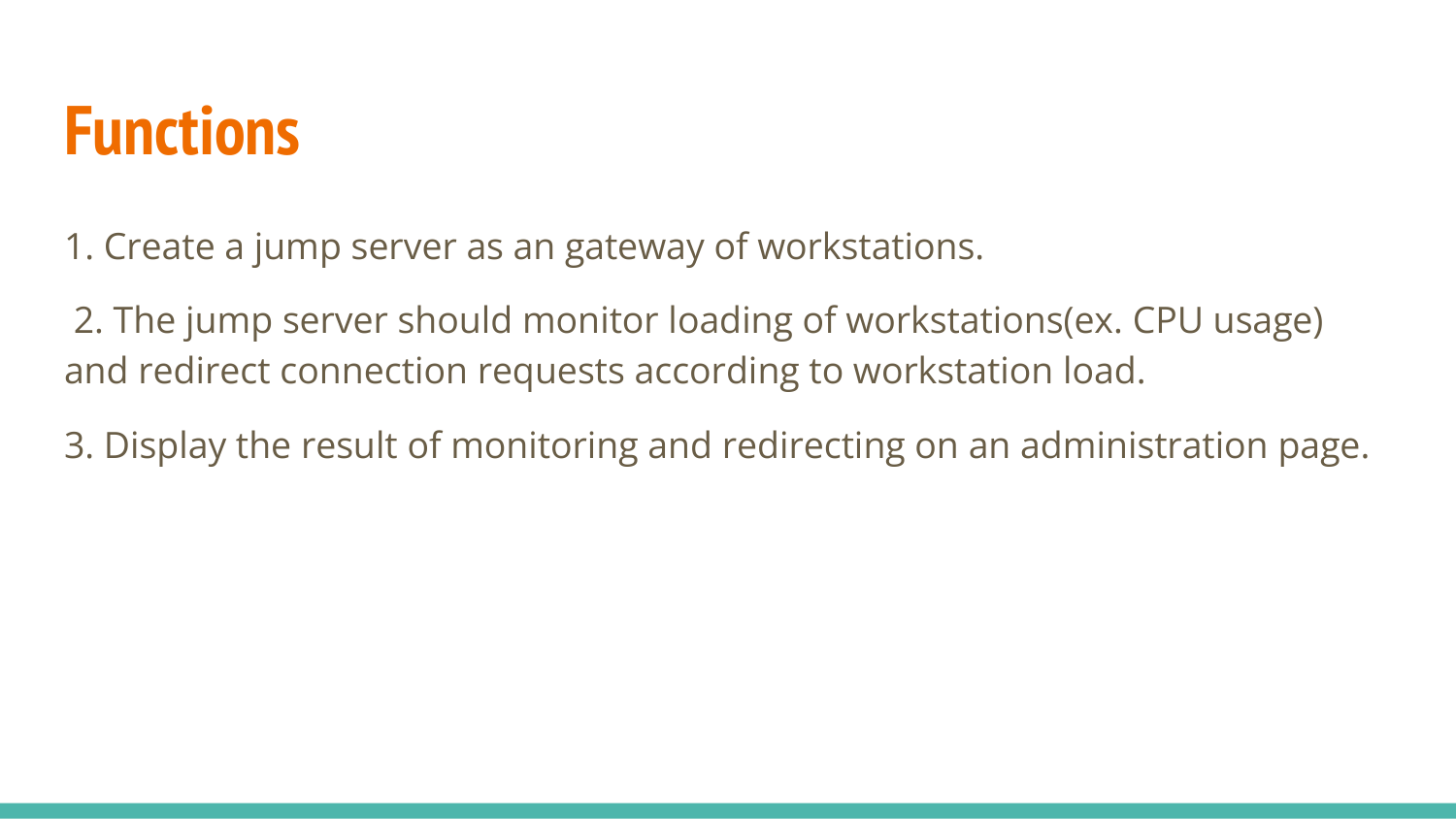

# Functions
1. Create a jump server as an gateway of workstations.
 2. The jump server should monitor loading of workstations(ex. CPU usage) and redirect connection requests according to workstation load.
3. Display the result of monitoring and redirecting on an administration page.